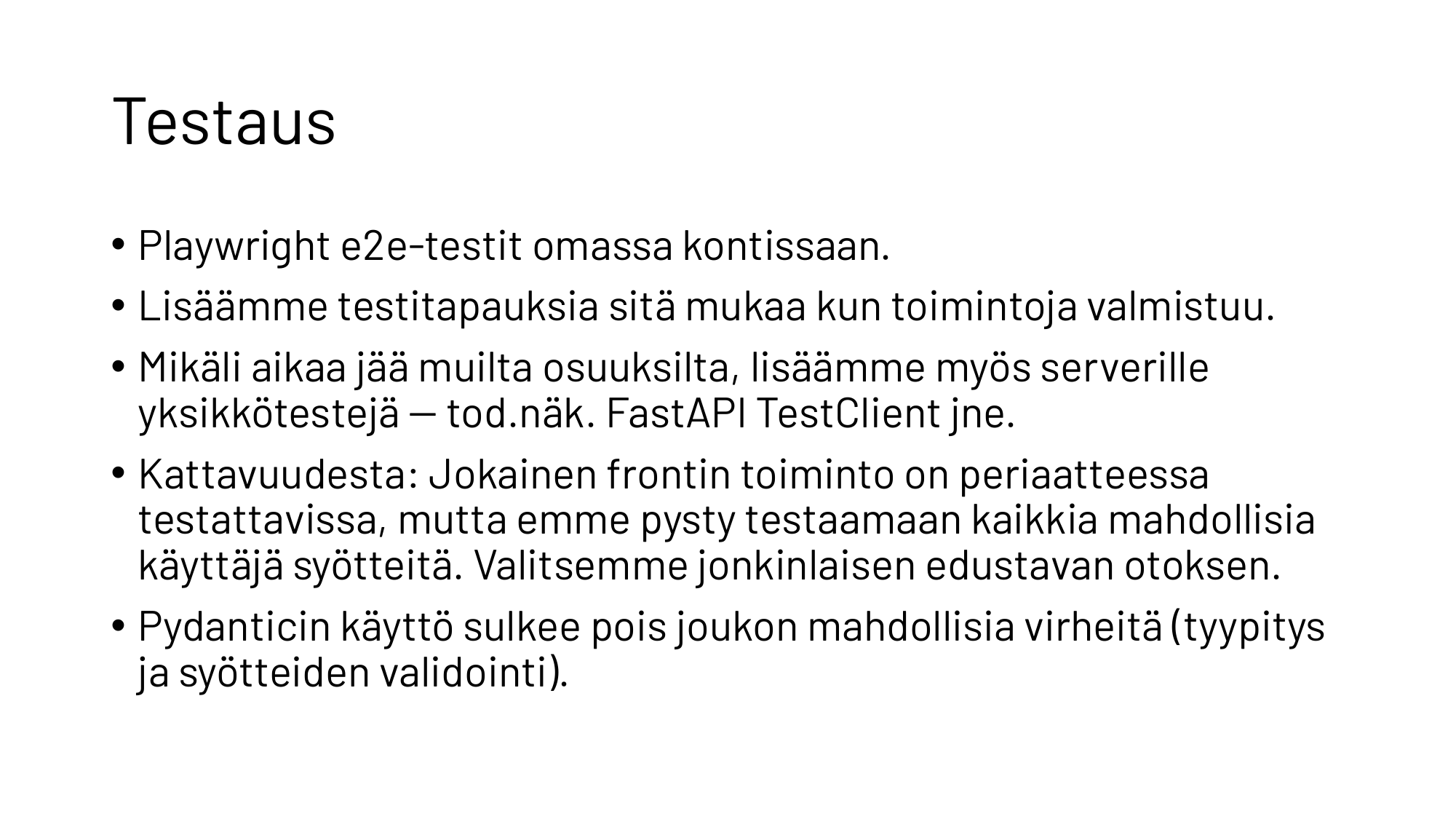

# Testaus
Playwright e2e-testit omassa kontissaan.
Lisäämme testitapauksia sitä mukaa kun toimintoja valmistuu.
Mikäli aikaa jää muilta osuuksilta, lisäämme myös serverille yksikkötestejä -- tod.näk. FastAPI TestClient jne.
Kattavuudesta: Jokainen frontin toiminto on periaatteessa testattavissa, mutta emme pysty testaamaan kaikkia mahdollisia käyttäjä syötteitä. Valitsemme jonkinlaisen edustavan otoksen.
Pydanticin käyttö sulkee pois joukon mahdollisia virheitä (tyypitys ja syötteiden validointi).